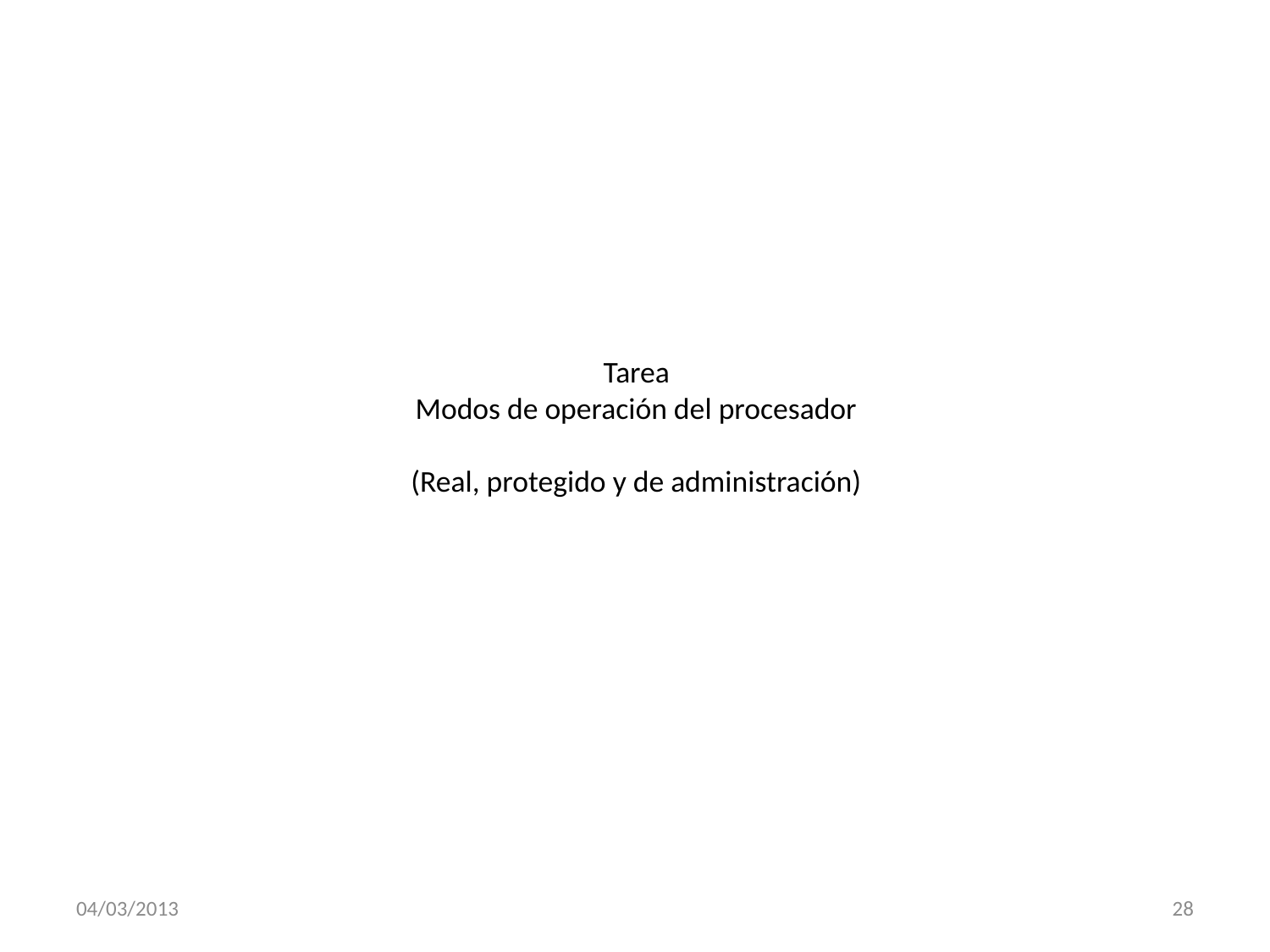

# Tarea Modos de operación del procesador (Real, protegido y de administración)
04/03/2013
28